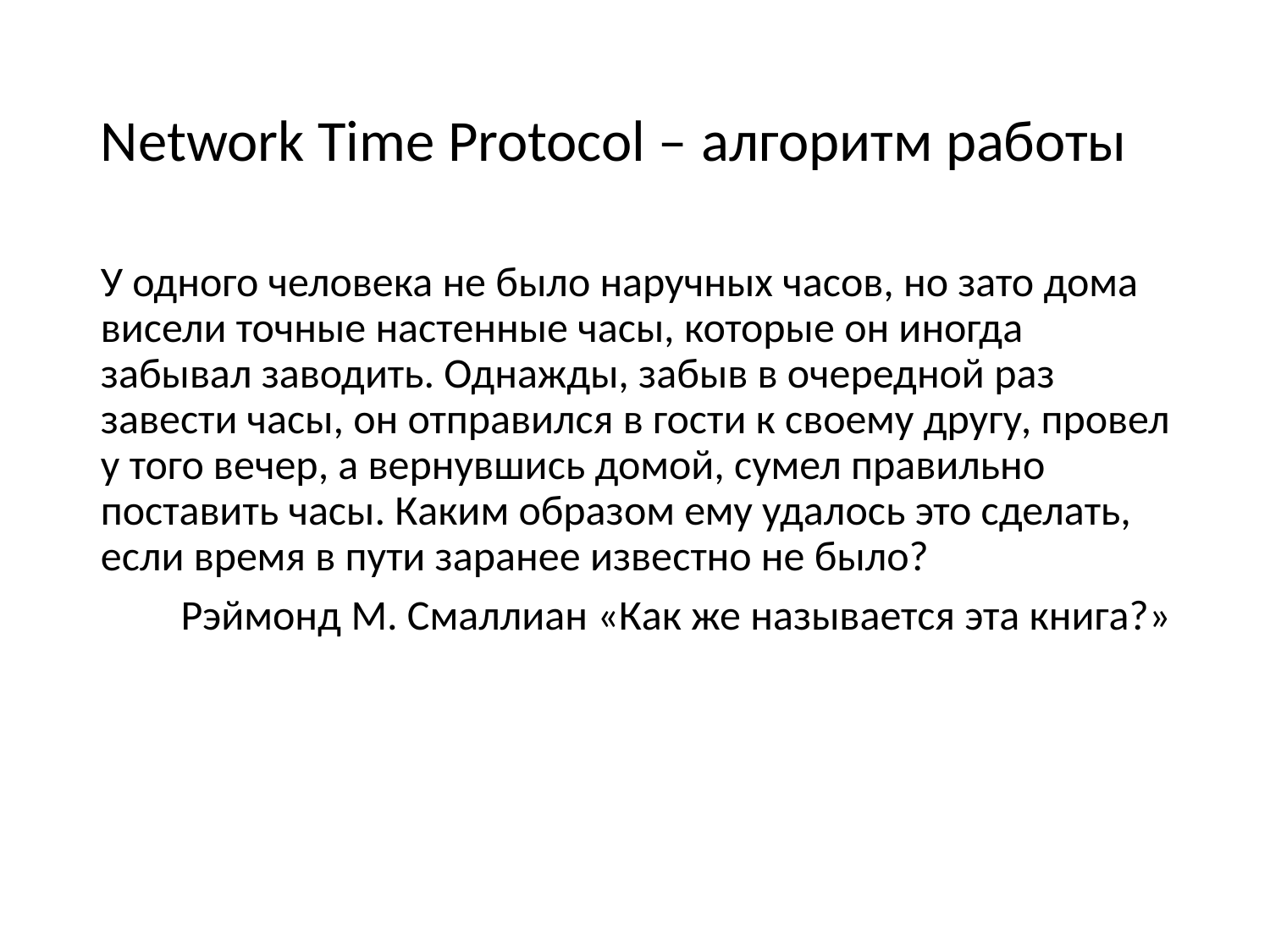

# Network Time Protocol – алгоритм работы
У одного человека не было наручных часов, но зато дома висели точные настенные часы, которые он иногда забывал заводить. Однажды, забыв в очередной раз завести часы, он отправился в гости к своему другу, провел у того вечер, а вернувшись домой, сумел правильно поставить часы. Каким образом ему удалось это сделать, если время в пути заранее известно не было?
Рэймонд М. Смаллиан «Как же называется эта книга?»